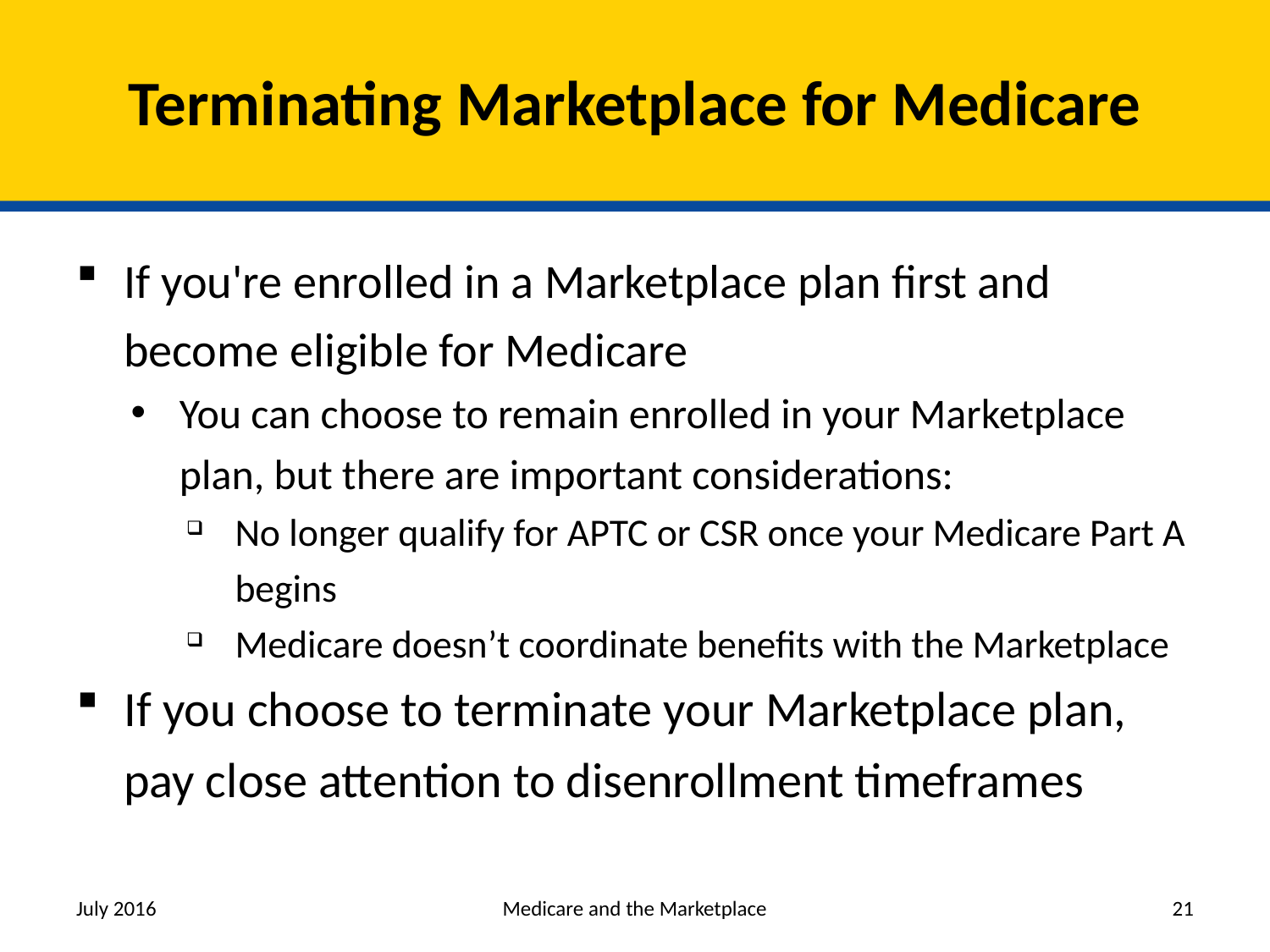

# Terminating Marketplace for Medicare
If you're enrolled in a Marketplace plan first and become eligible for Medicare
You can choose to remain enrolled in your Marketplace plan, but there are important considerations:
No longer qualify for APTC or CSR once your Medicare Part A begins
Medicare doesn’t coordinate benefits with the Marketplace
If you choose to terminate your Marketplace plan, pay close attention to disenrollment timeframes

July 2016
Medicare and the Marketplace
21